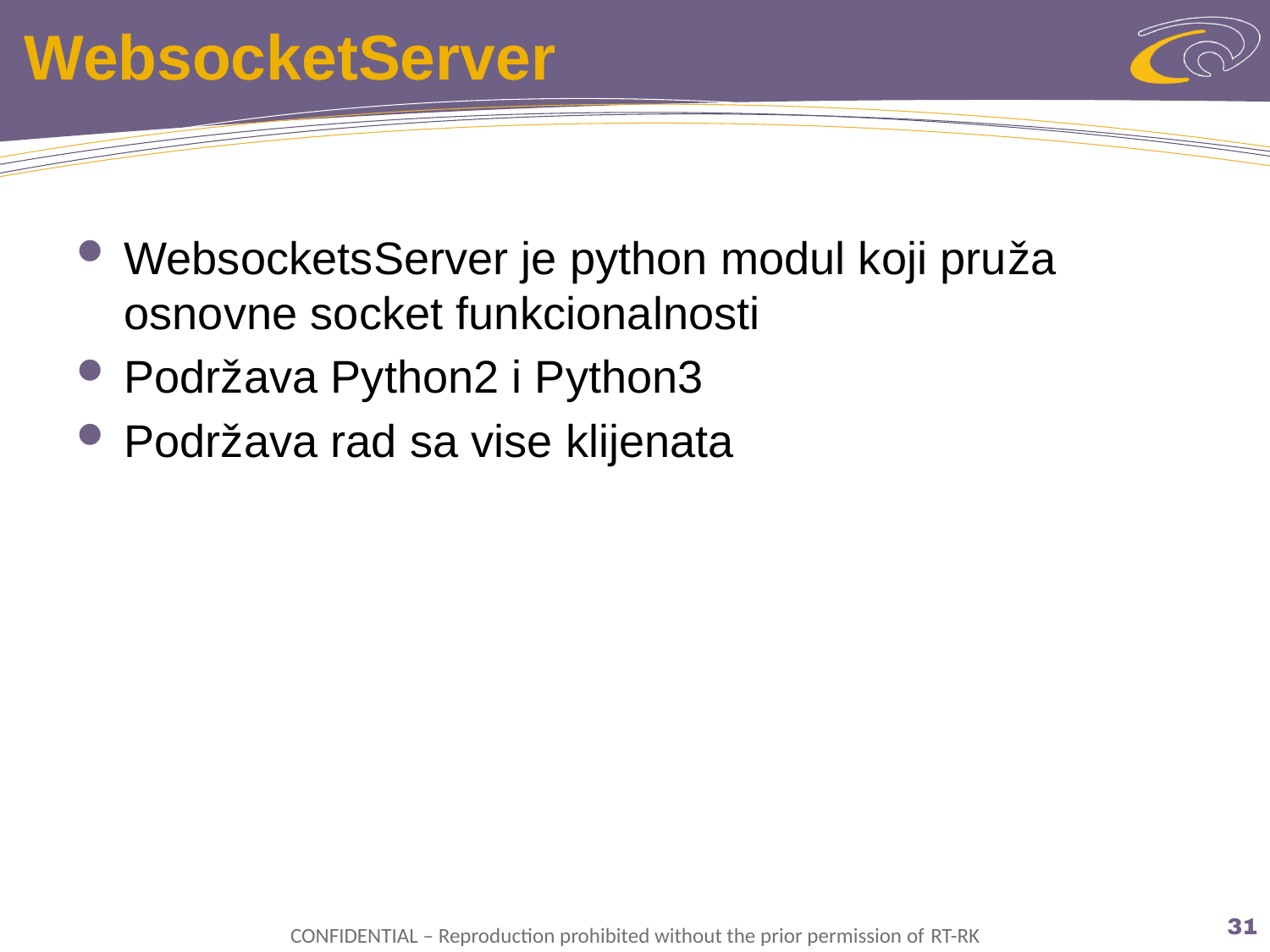

# WebsocketServer
WebsocketsServer je python modul koji pruža osnovne socket funkcionalnosti
Podržava Python2 i Python3
Podržava rad sa vise klijenata